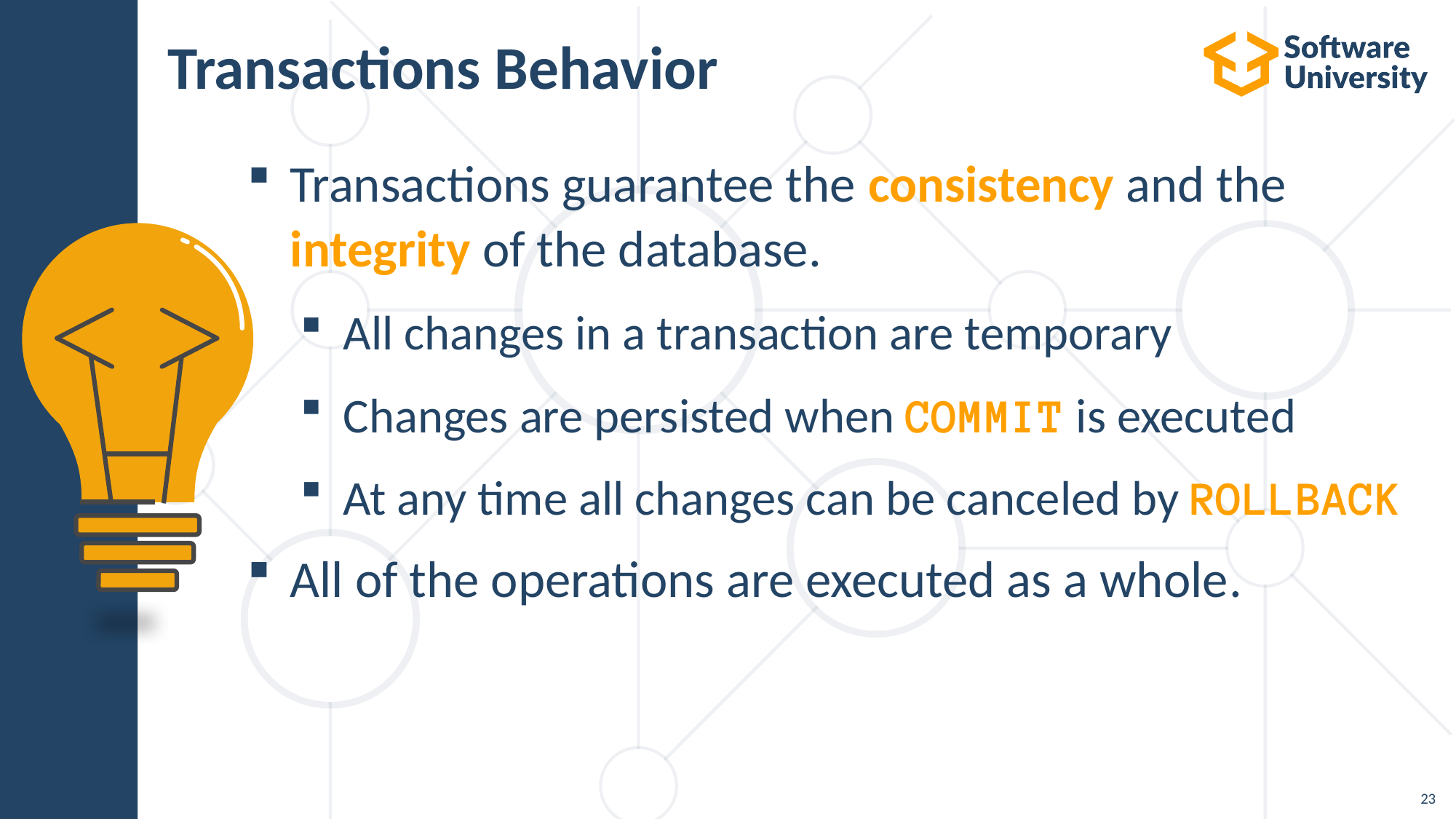

# Transactions Behavior
Transactions guarantee the consistency and the            integrity of the database.
All changes in a transaction are temporary
Changes are persisted when COMMIT is executed
At any time all changes can be canceled by ROLLBACK
All of the operations are executed as a whole.
23